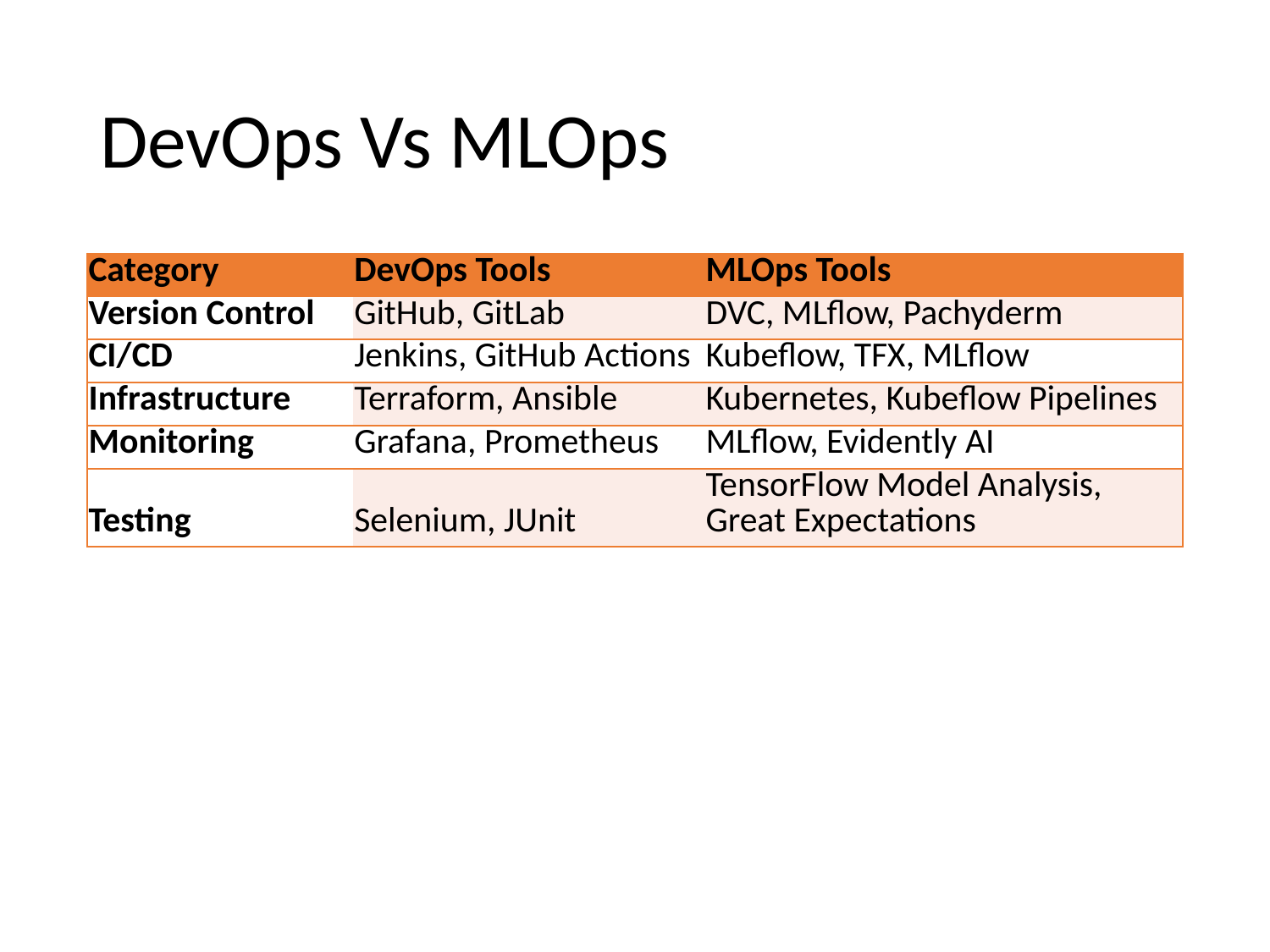

# DevOps Vs MLOps
| Category | DevOps Tools | MLOps Tools |
| --- | --- | --- |
| Version Control | GitHub, GitLab | DVC, MLflow, Pachyderm |
| CI/CD | Jenkins, GitHub Actions | Kubeflow, TFX, MLflow |
| Infrastructure | Terraform, Ansible | Kubernetes, Kubeflow Pipelines |
| Monitoring | Grafana, Prometheus | MLflow, Evidently AI |
| Testing | Selenium, JUnit | TensorFlow Model Analysis, Great Expectations |